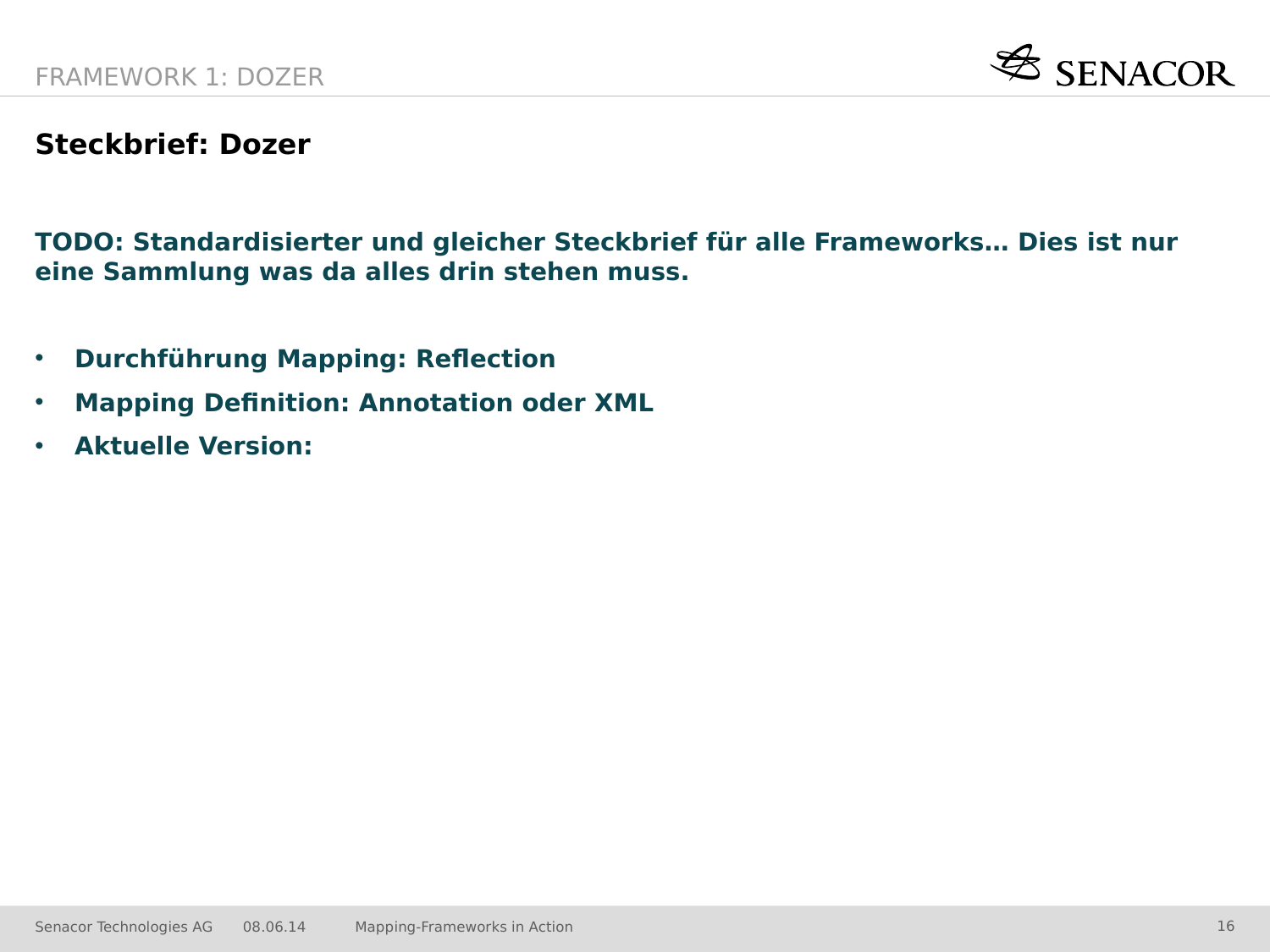

Framework 1: Dozer
# Steckbrief: Dozer
TODO: Standardisierter und gleicher Steckbrief für alle Frameworks… Dies ist nur eine Sammlung was da alles drin stehen muss.

Durchführung Mapping: Reflection
Mapping Definition: Annotation oder XML
Aktuelle Version:

08.06.14
Mapping-Frameworks in Action
16